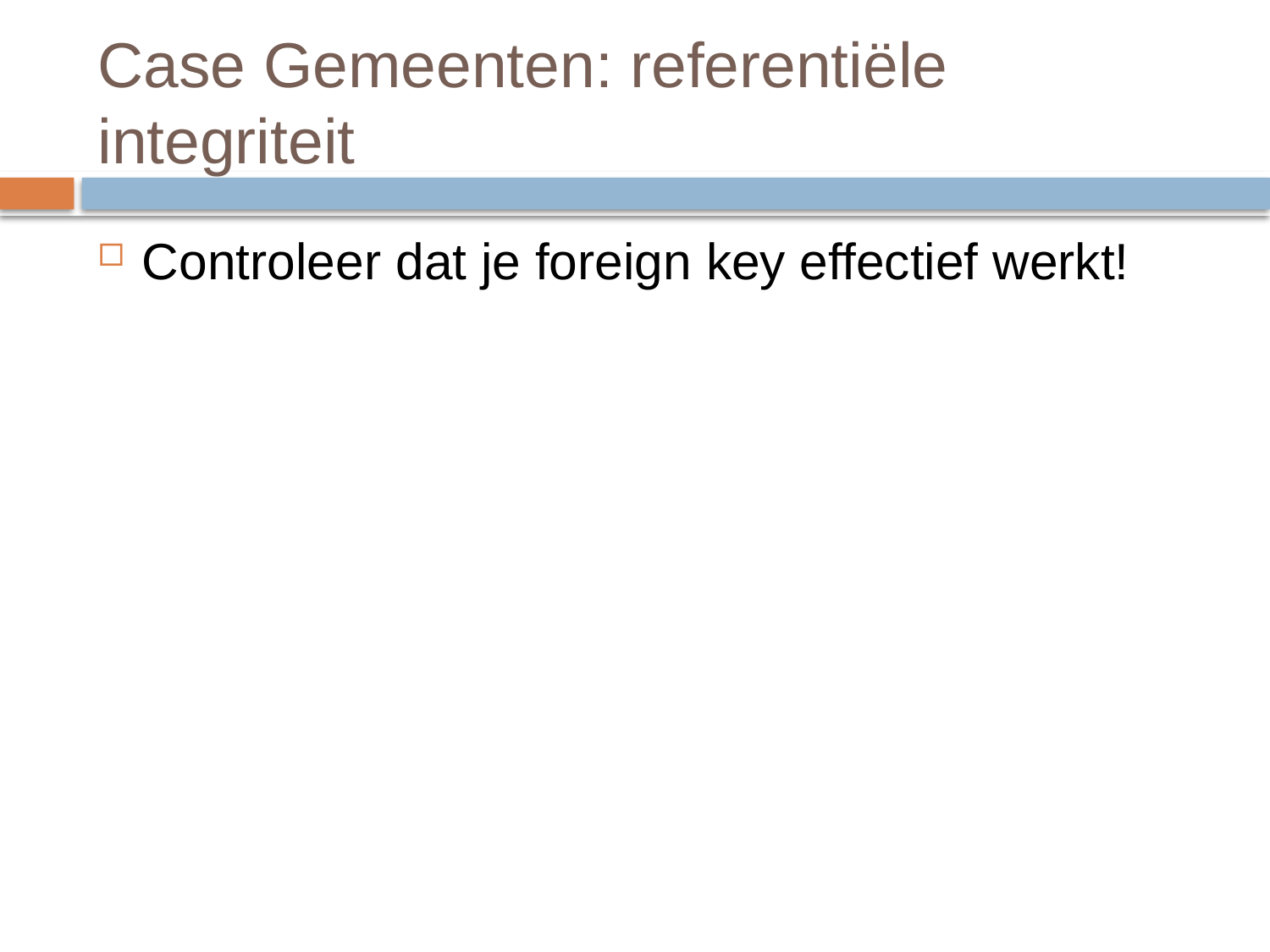

# Case Gemeenten: referentiële integriteit
Controleer dat je foreign key effectief werkt!